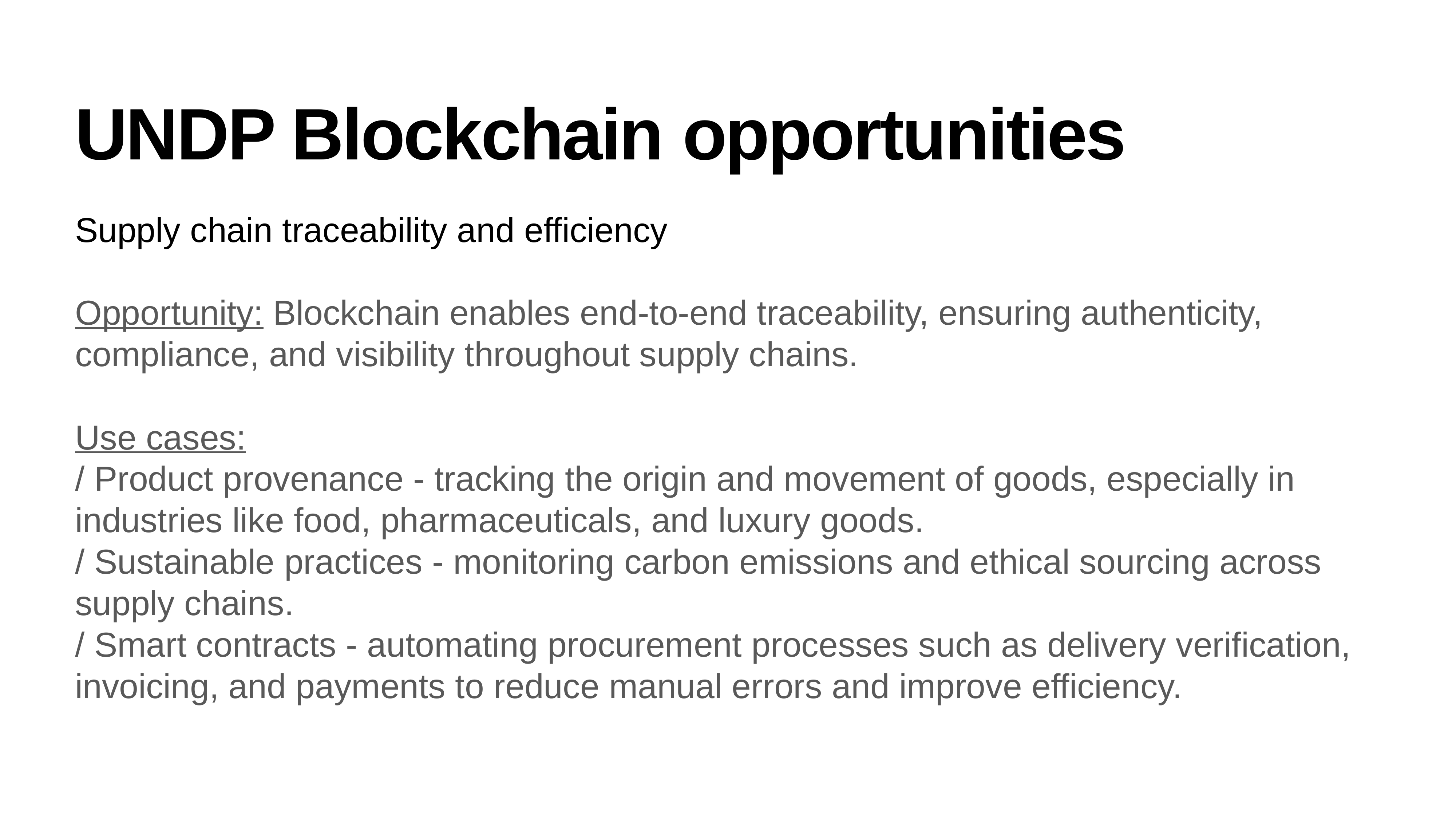

# UNDP Blockchain opportunities
Supply chain traceability and efficiency

Opportunity: Blockchain enables end-to-end traceability, ensuring authenticity, compliance, and visibility throughout supply chains.

Use cases:
/ Product provenance - tracking the origin and movement of goods, especially in industries like food, pharmaceuticals, and luxury goods.
/ Sustainable practices - monitoring carbon emissions and ethical sourcing across supply chains.
/ Smart contracts - automating procurement processes such as delivery verification, invoicing, and payments to reduce manual errors and improve efficiency.